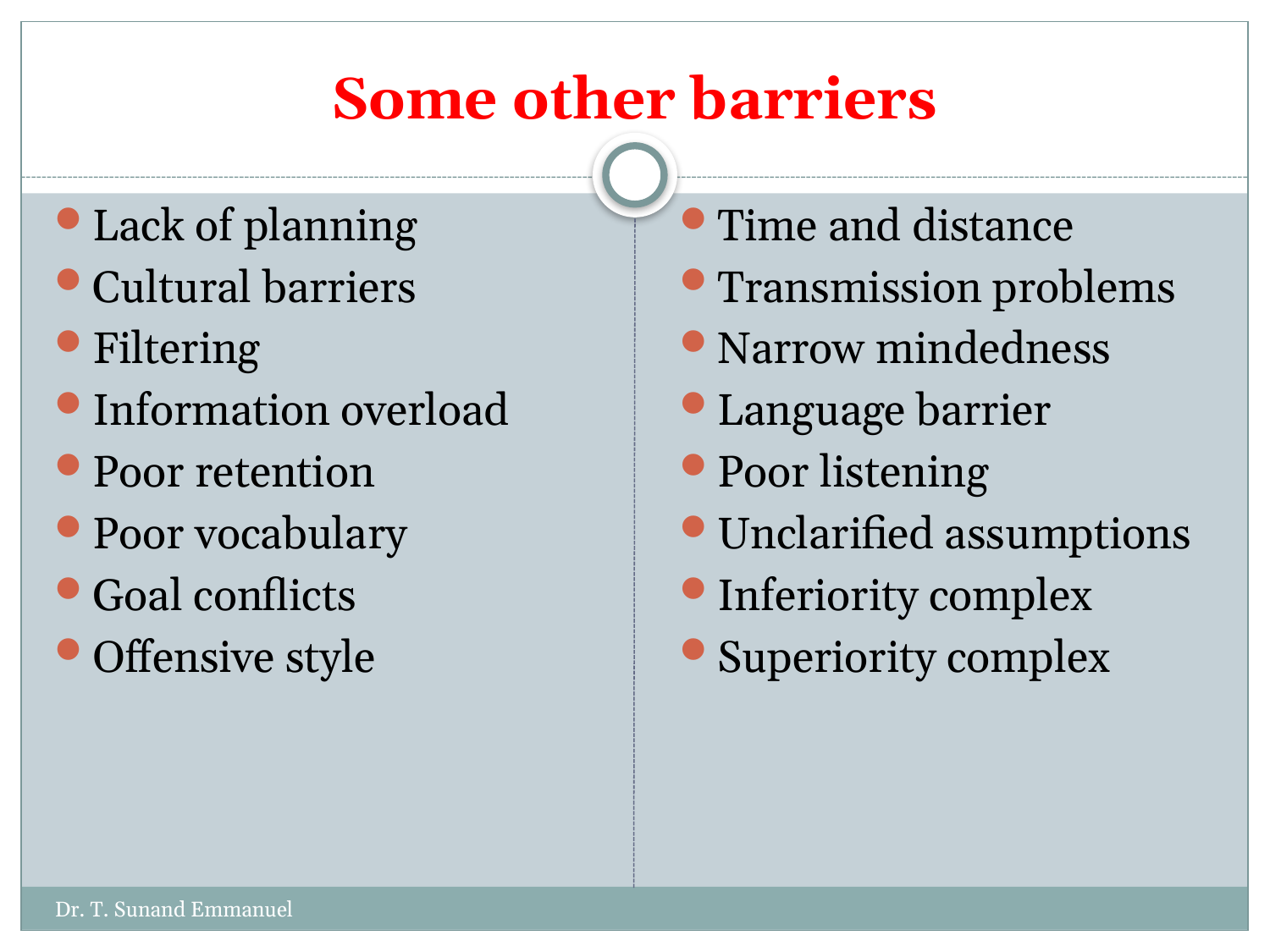

# Some other barriers
Lack of planning
Cultural barriers
Filtering
Information overload
Poor retention
Poor vocabulary
Goal conflicts
Offensive style
Time and distance
Transmission problems
Narrow mindedness
Language barrier
Poor listening
Unclarified assumptions
Inferiority complex
Superiority complex

Dr. T. Sunand Emmanuel